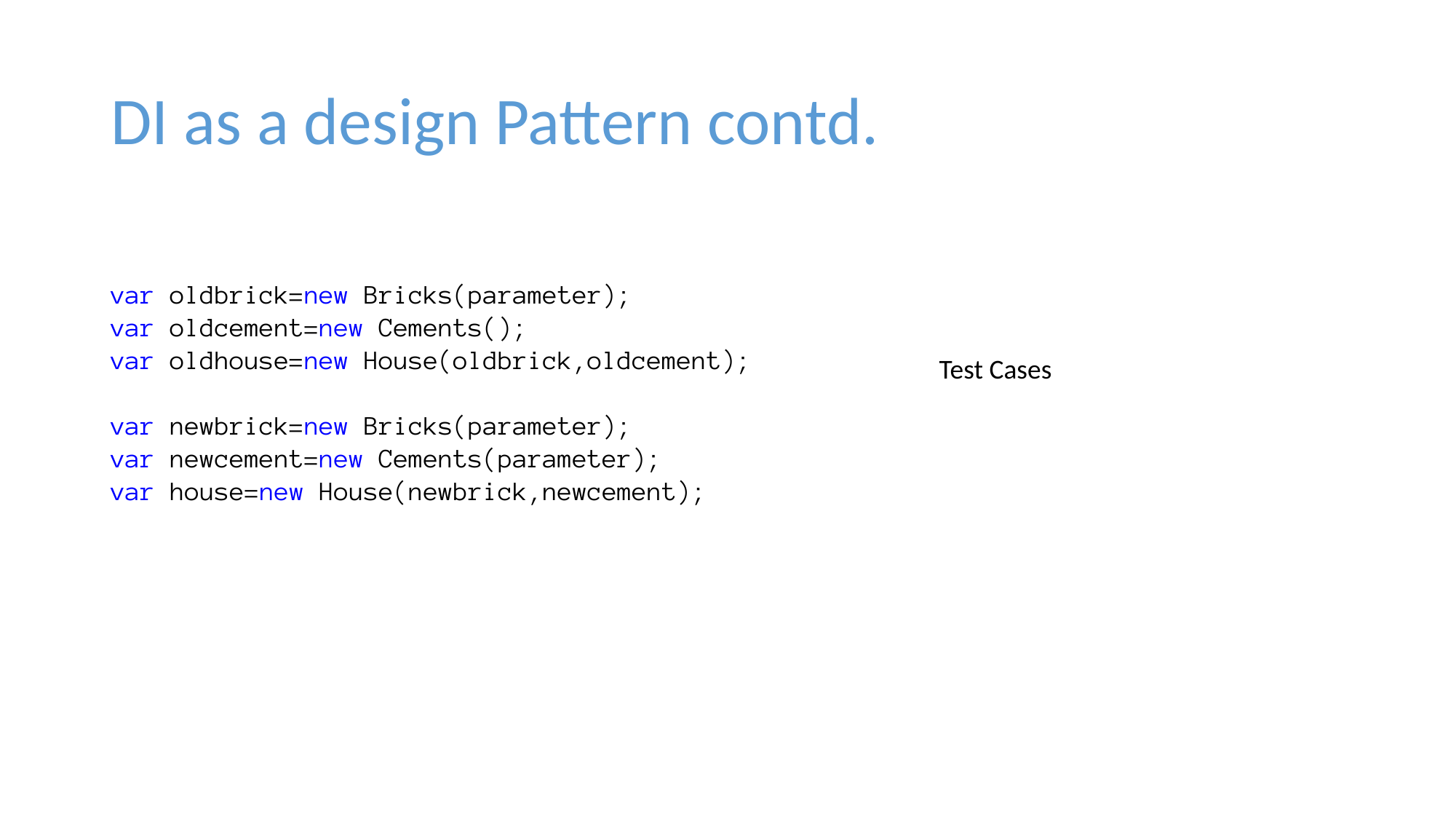

# DI as a design Pattern contd.
var oldbrick=new Bricks(parameter);
var oldcement=new Cements();
var oldhouse=new House(oldbrick,oldcement);
var newbrick=new Bricks(parameter);
var newcement=new Cements(parameter);
var house=new House(newbrick,newcement);

Test Cases